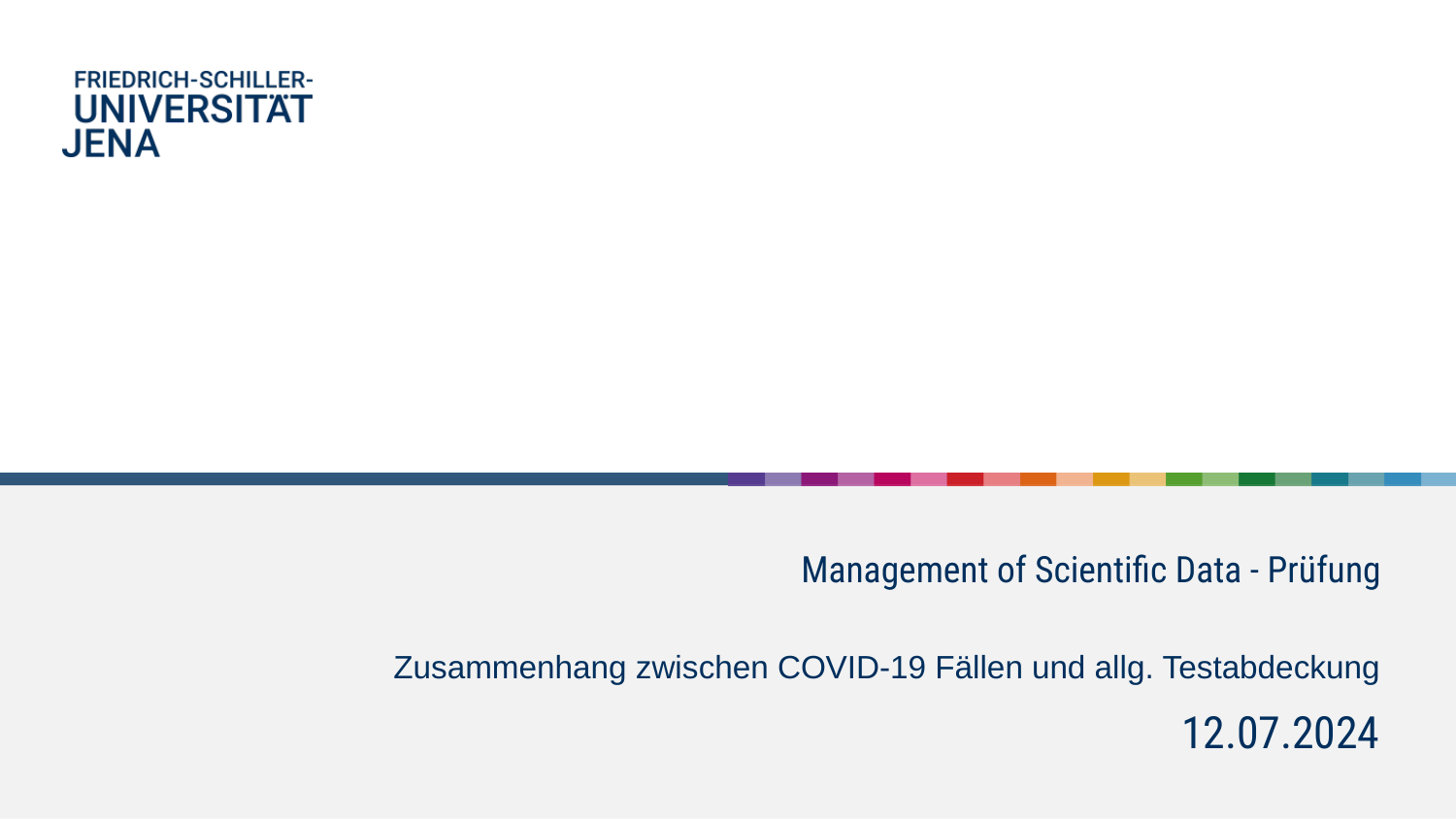

Management of Scientific Data - Prüfung
Zusammenhang zwischen COVID-19 Fällen und allg. Testabdeckung
12.07.2024